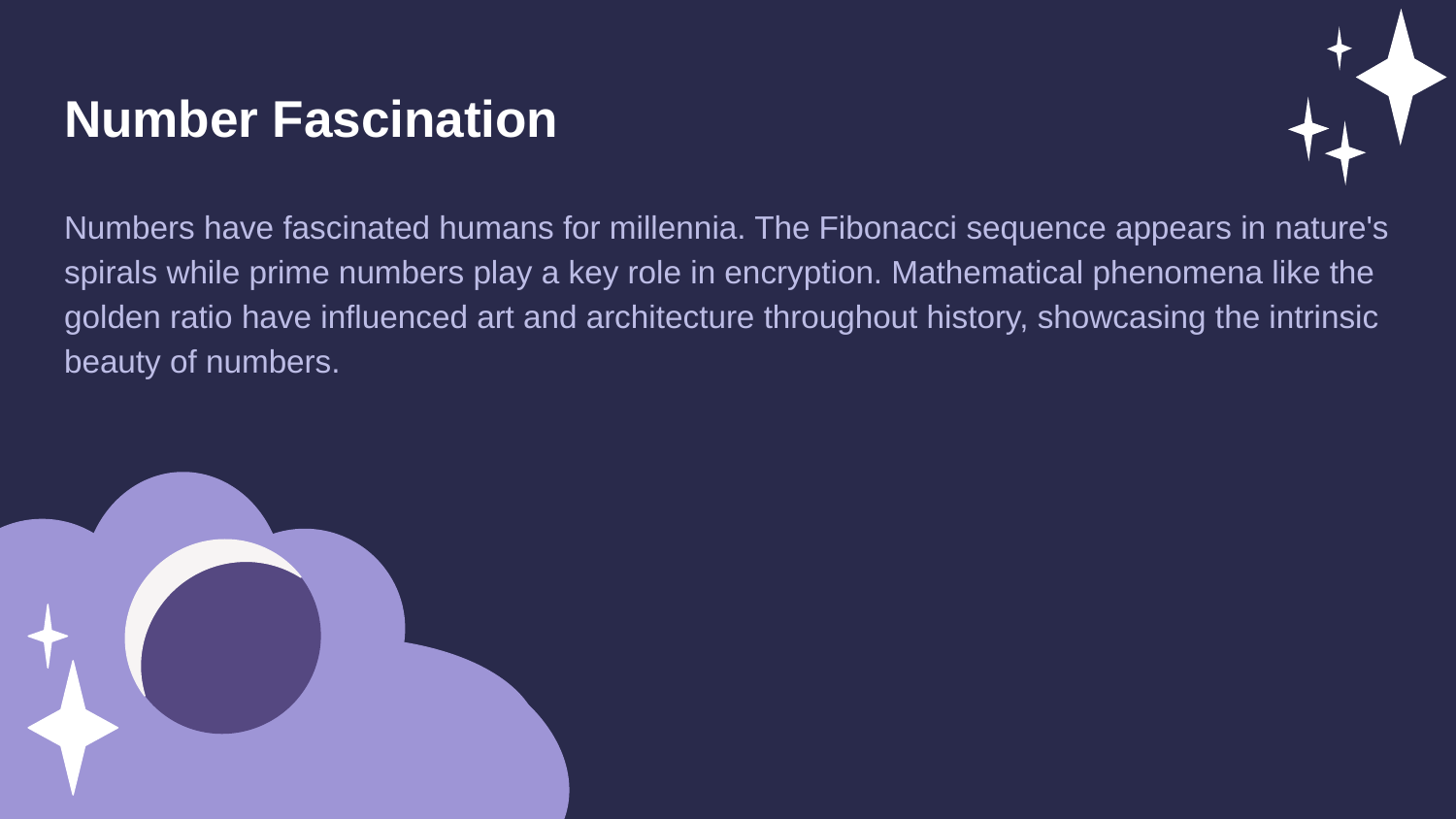

Number Fascination
Numbers have fascinated humans for millennia. The Fibonacci sequence appears in nature's spirals while prime numbers play a key role in encryption. Mathematical phenomena like the golden ratio have influenced art and architecture throughout history, showcasing the intrinsic beauty of numbers.